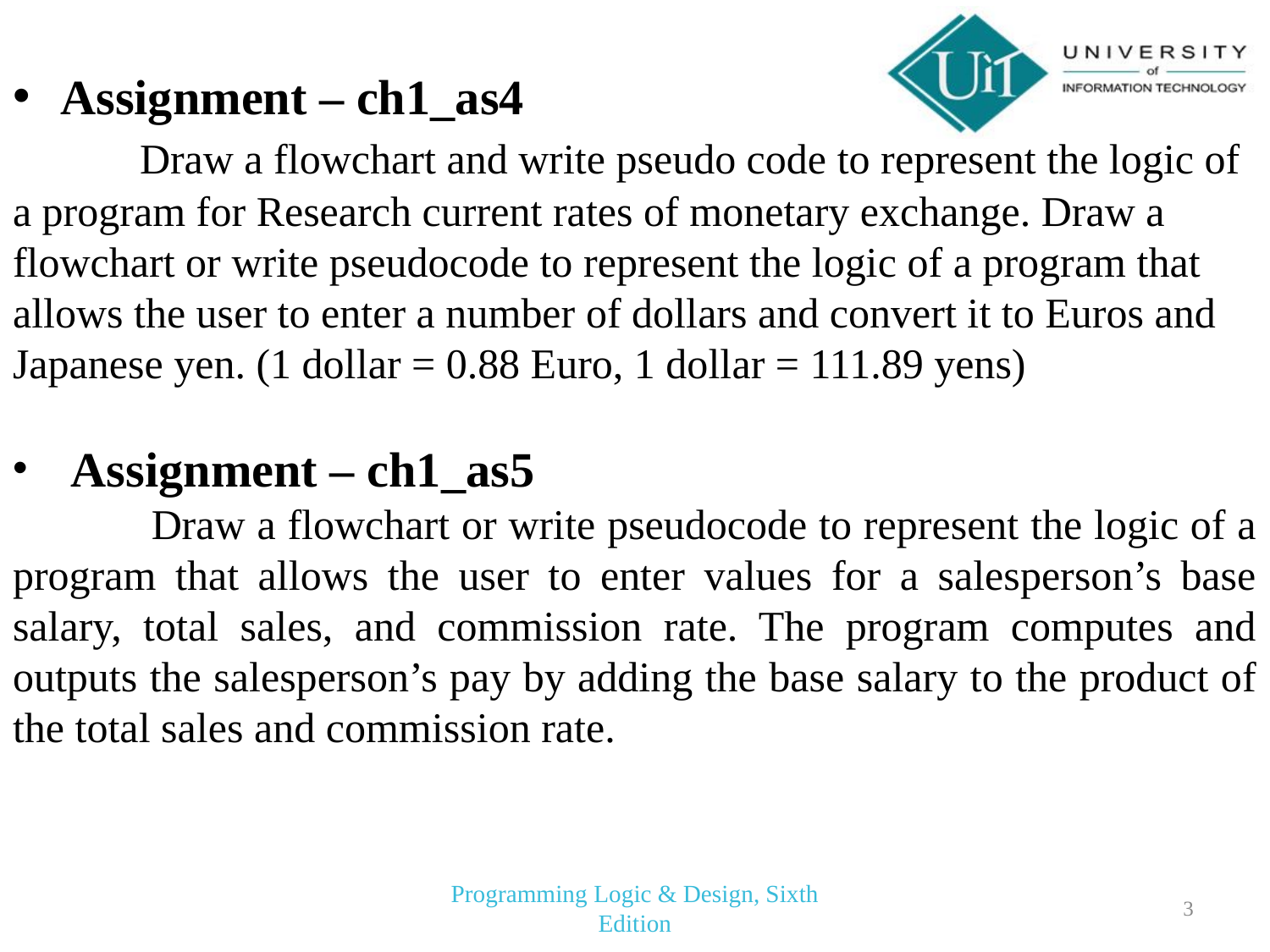

Assignment – ch1_as4
	Draw a flowchart and write pseudo code to represent the logic of a program for Research current rates of monetary exchange. Draw a flowchart or write pseudocode to represent the logic of a program that allows the user to enter a number of dollars and convert it to Euros and Japanese yen. (1 dollar = 0.88 Euro, 1 dollar = 111.89 yens)

 Assignment – ch1_as5
	 Draw a flowchart or write pseudocode to represent the logic of a program that allows the user to enter values for a salesperson’s base salary, total sales, and commission rate. The program computes and outputs the salesperson’s pay by adding the base salary to the product of the total sales and commission rate.

Programming Logic & Design, Sixth Edition
3